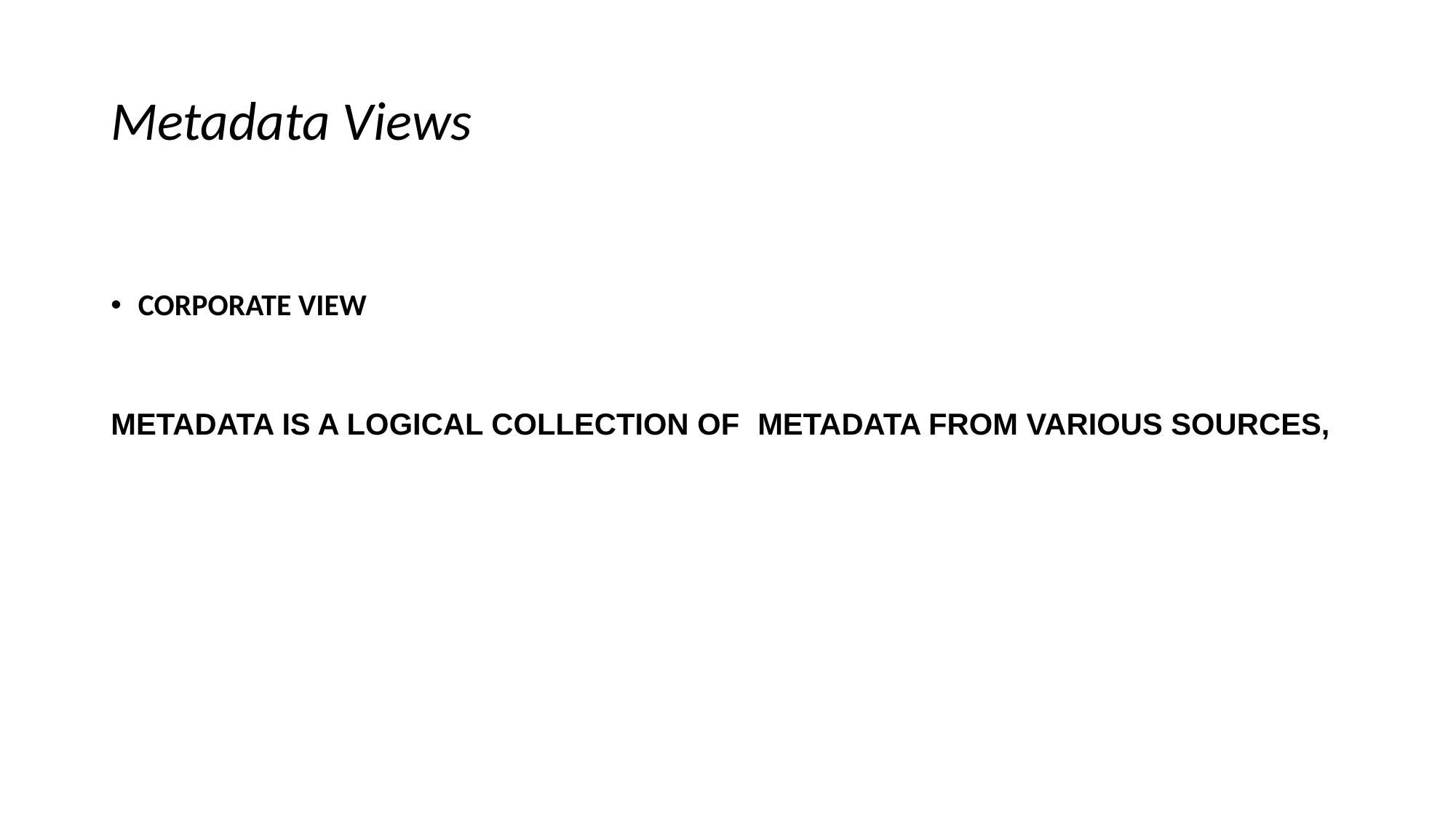

# Metadata Views

CORPORATE VIEW

METADATA IS A LOGICAL COLLECTION OF  METADATA FROM VARIOUS SOURCES,